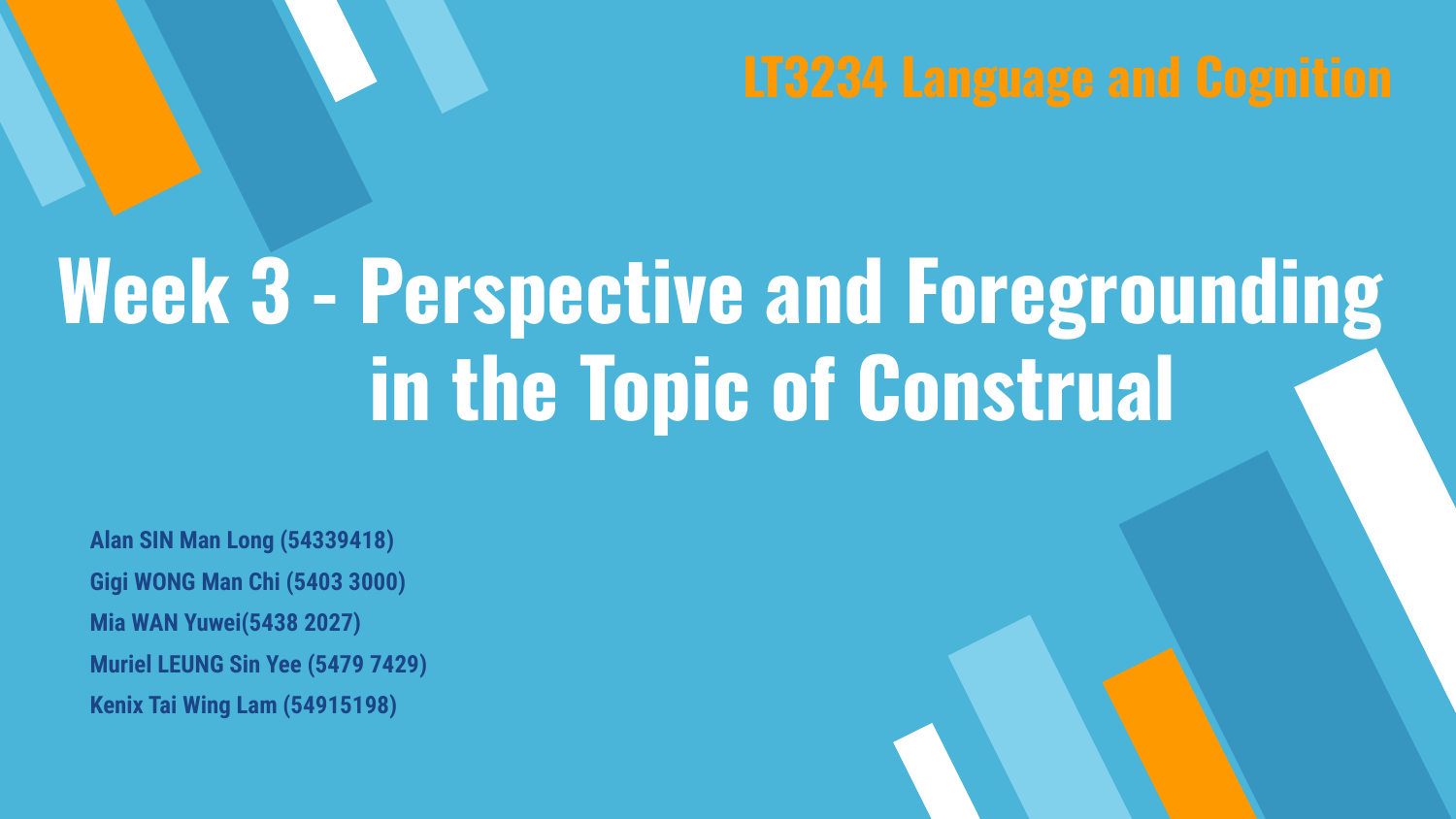

LT3234 Language and Cognition
# Week 3 - Perspective and Foregrounding
 in the Topic of Construal

Alan SIN Man Long (54339418)
Gigi WONG Man Chi (5403 3000)
Mia WAN Yuwei(5438 2027)
Muriel LEUNG Sin Yee (5479 7429)
Kenix Tai Wing Lam (54915198)